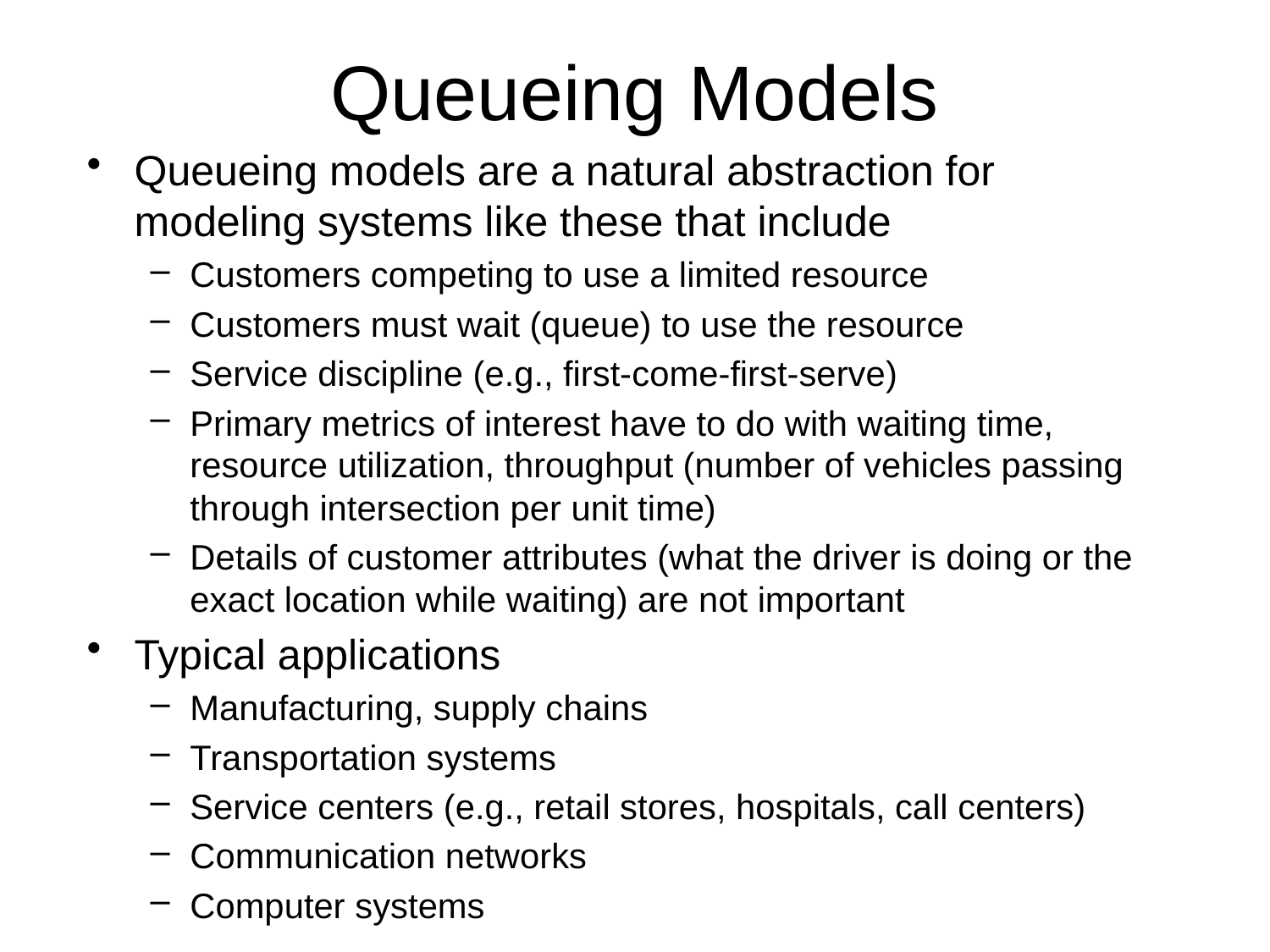

# Queueing Models
Queueing models are a natural abstraction for modeling systems like these that include
Customers competing to use a limited resource
Customers must wait (queue) to use the resource
Service discipline (e.g., first-come-first-serve)
Primary metrics of interest have to do with waiting time, resource utilization, throughput (number of vehicles passing through intersection per unit time)
Details of customer attributes (what the driver is doing or the exact location while waiting) are not important
Typical applications
Manufacturing, supply chains
Transportation systems
Service centers (e.g., retail stores, hospitals, call centers)
Communication networks
Computer systems